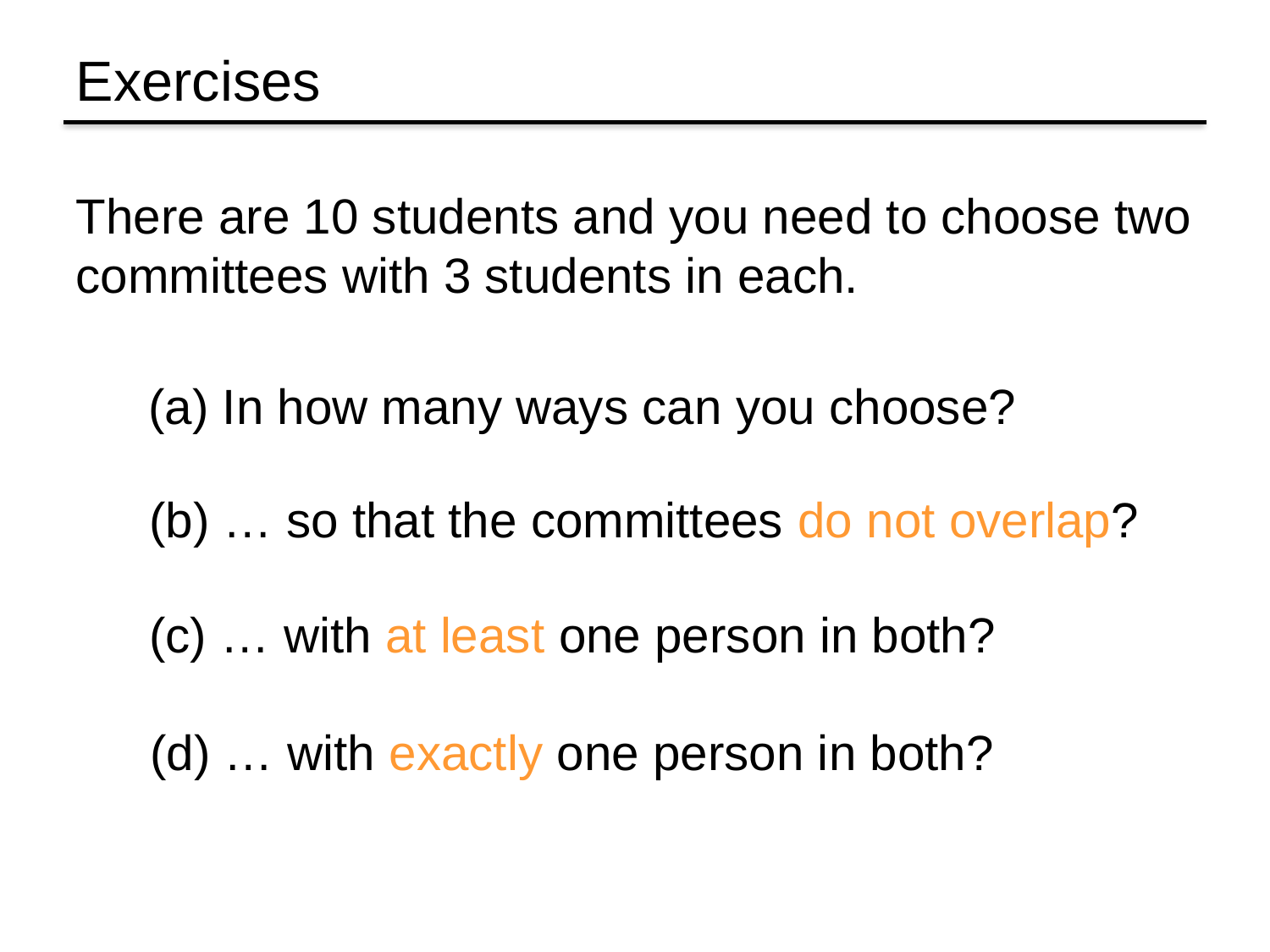

# Exercises
There are 10 students and you need to choose two committees with 3 students in each.
(a) In how many ways can you choose?
(b) … so that the committees do not overlap?
(c) … with at least one person in both?
(d) … with exactly one person in both?